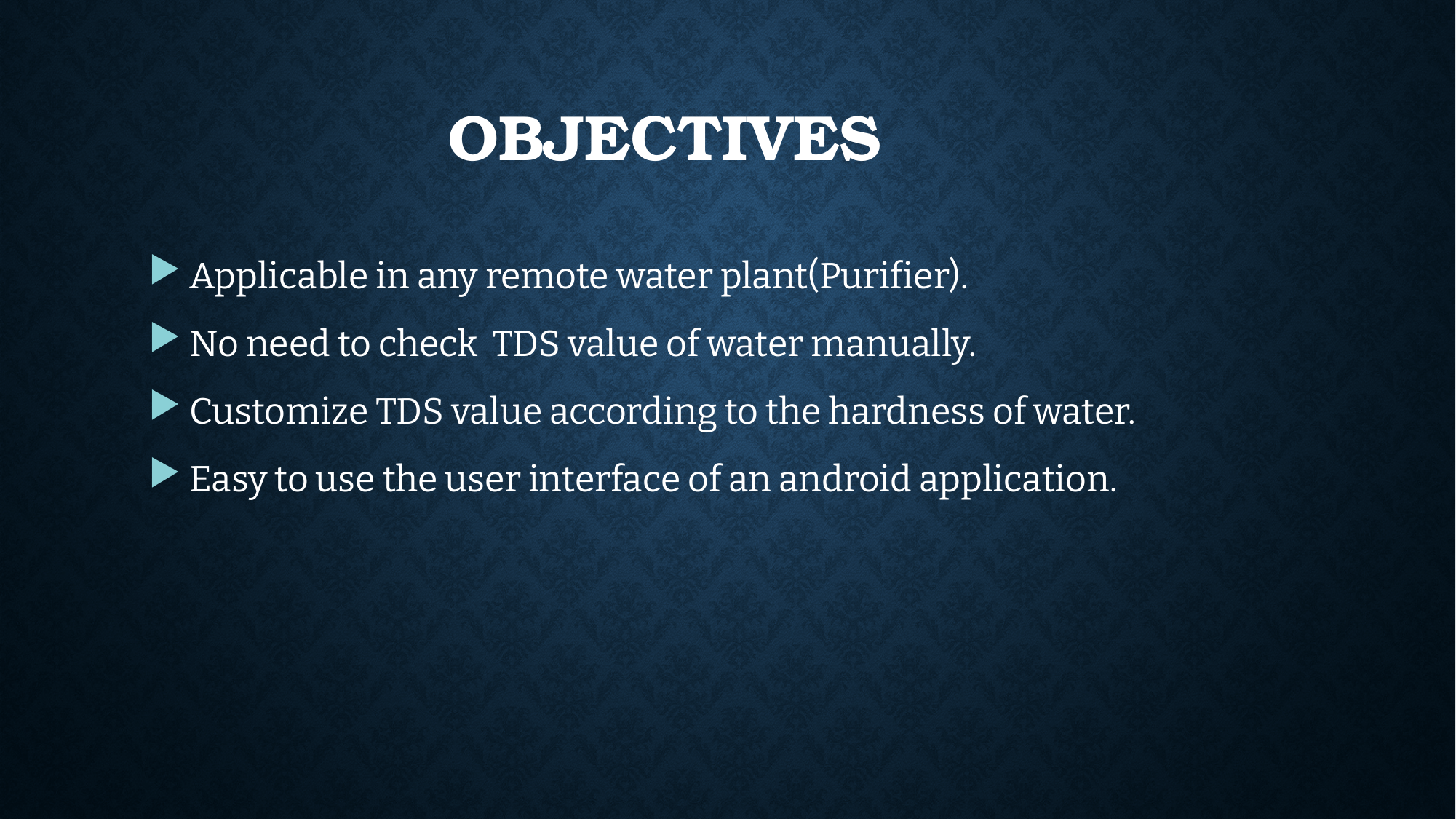

# Objectives
Applicable in any remote water plant(Purifier).
No need to check  TDS value of water manually.
Customize TDS value according to the hardness of water.
Easy to use the user interface of an android application.